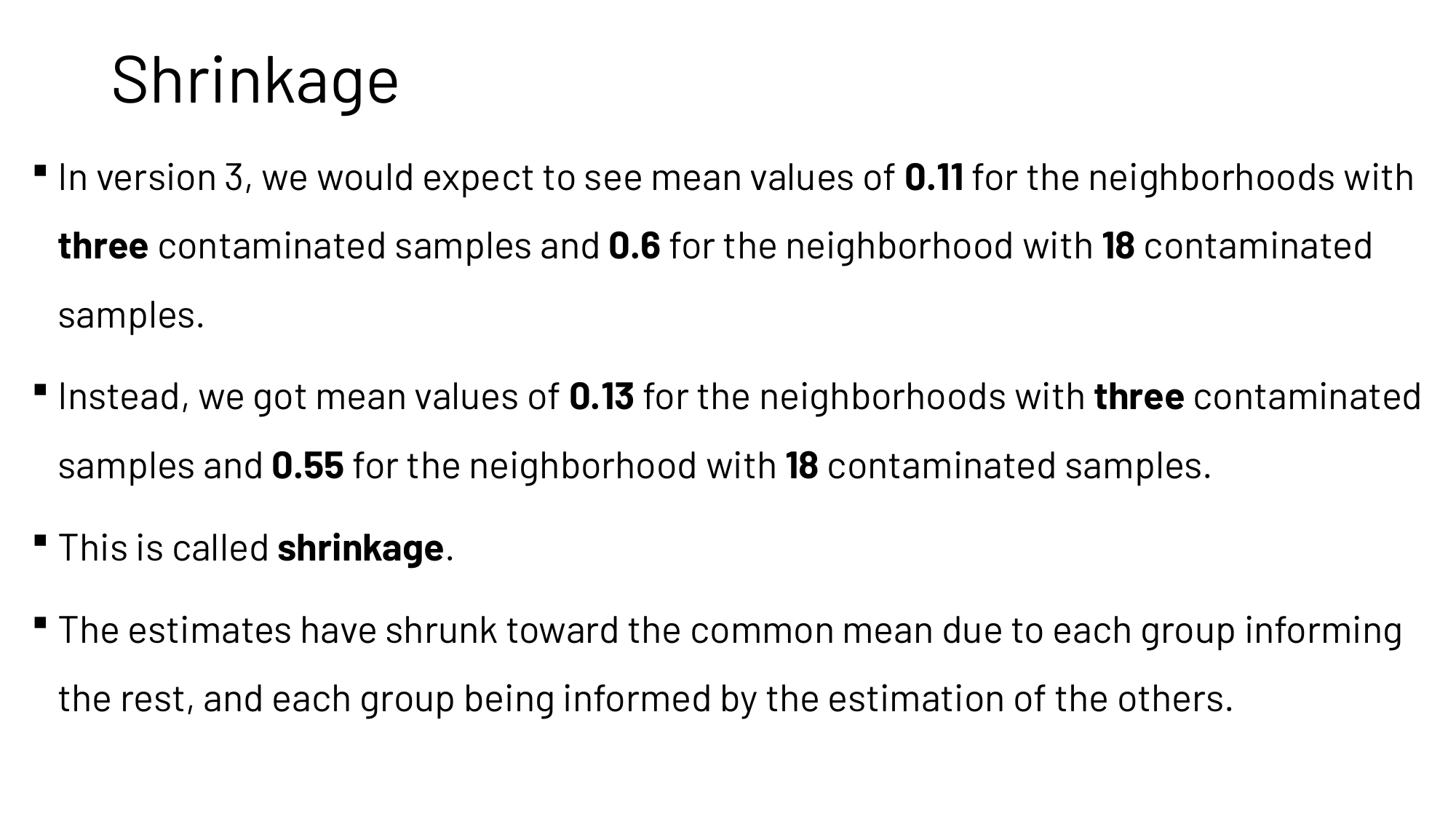

# Shrinkage
In version 3, we would expect to see mean values of 0.11 for the neighborhoods with three contaminated samples and 0.6 for the neighborhood with 18 contaminated samples.
Instead, we got mean values of 0.13 for the neighborhoods with three contaminated samples and 0.55 for the neighborhood with 18 contaminated samples.
This is called shrinkage.
The estimates have shrunk toward the common mean due to each group informing the rest, and each group being informed by the estimation of the others.